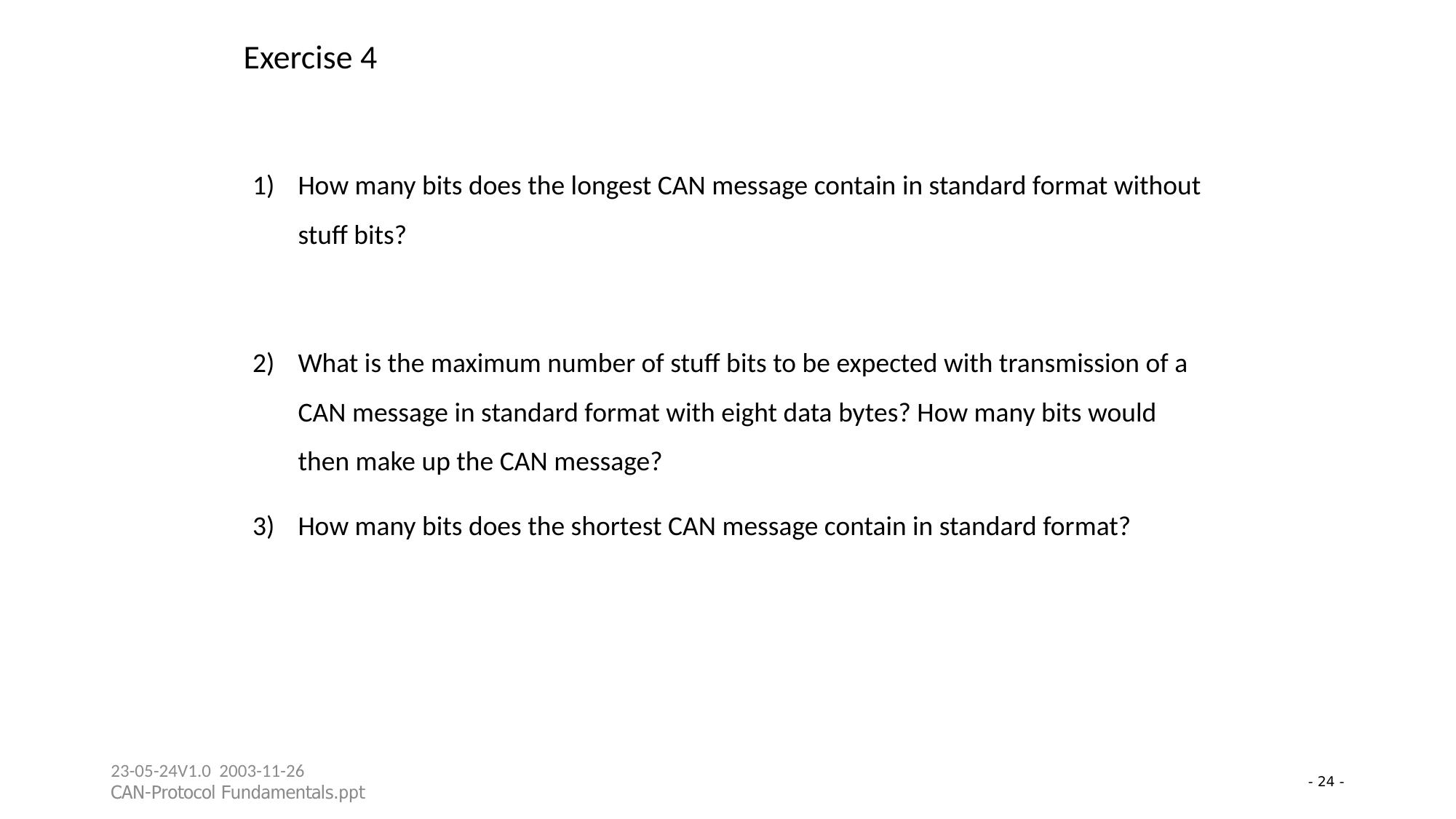

# Exercise 4
1)	How many bits does the longest CAN message contain in standard format without stuff bits?

2)	What is the maximum number of stuff bits to be expected with transmission of a CAN message in standard format with eight data bytes? How many bits would then make up the CAN message?
3)	How many bits does the shortest CAN message contain in standard format?
23-05-24V1.0  2003-11-26
CAN-Protocol Fundamentals.ppt
- 24 -